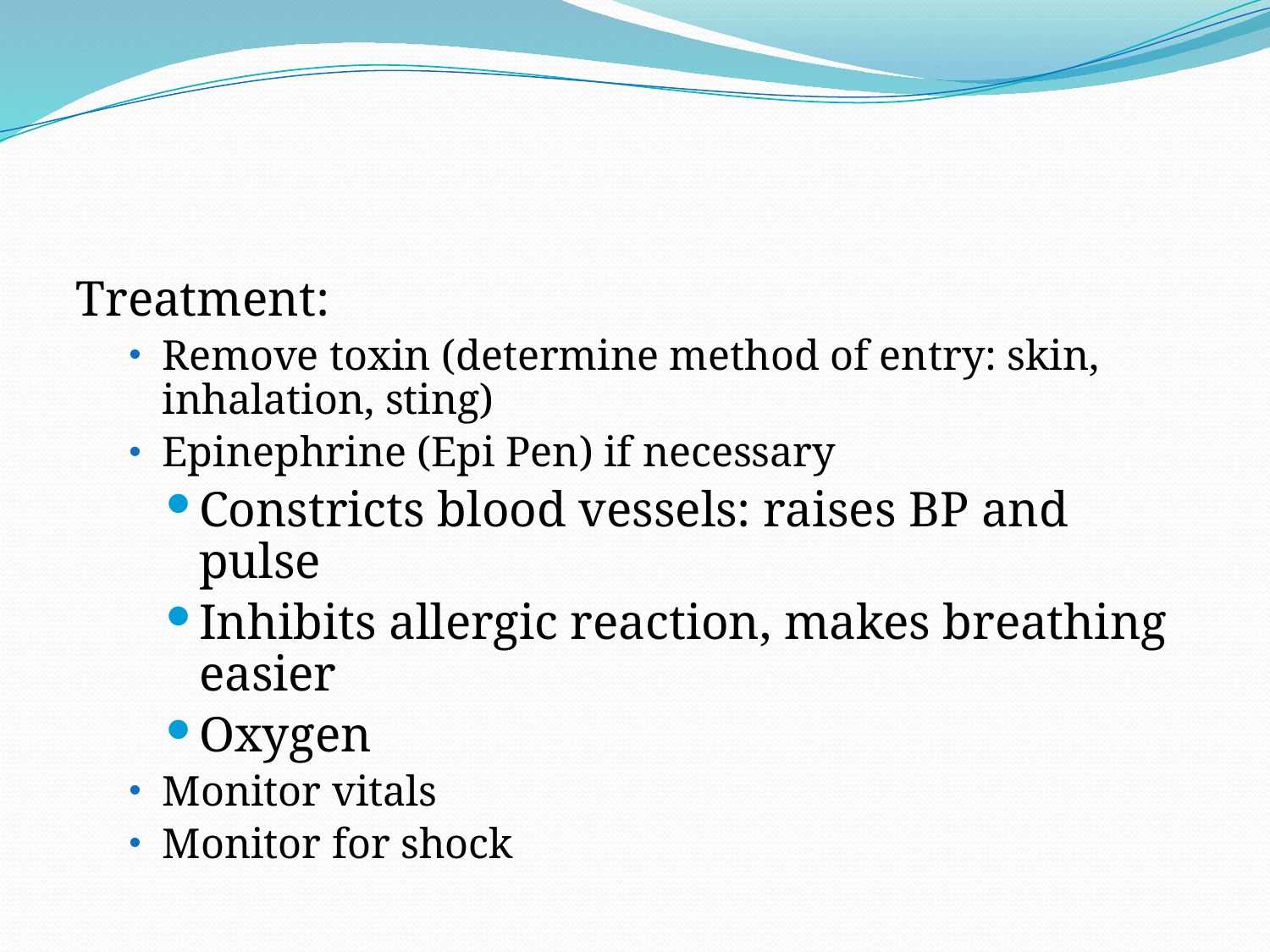

#
Treatment:
Remove toxin (determine method of entry: skin, inhalation, sting)
Epinephrine (Epi Pen) if necessary
Constricts blood vessels: raises BP and pulse
Inhibits allergic reaction, makes breathing easier
Oxygen
Monitor vitals
Monitor for shock